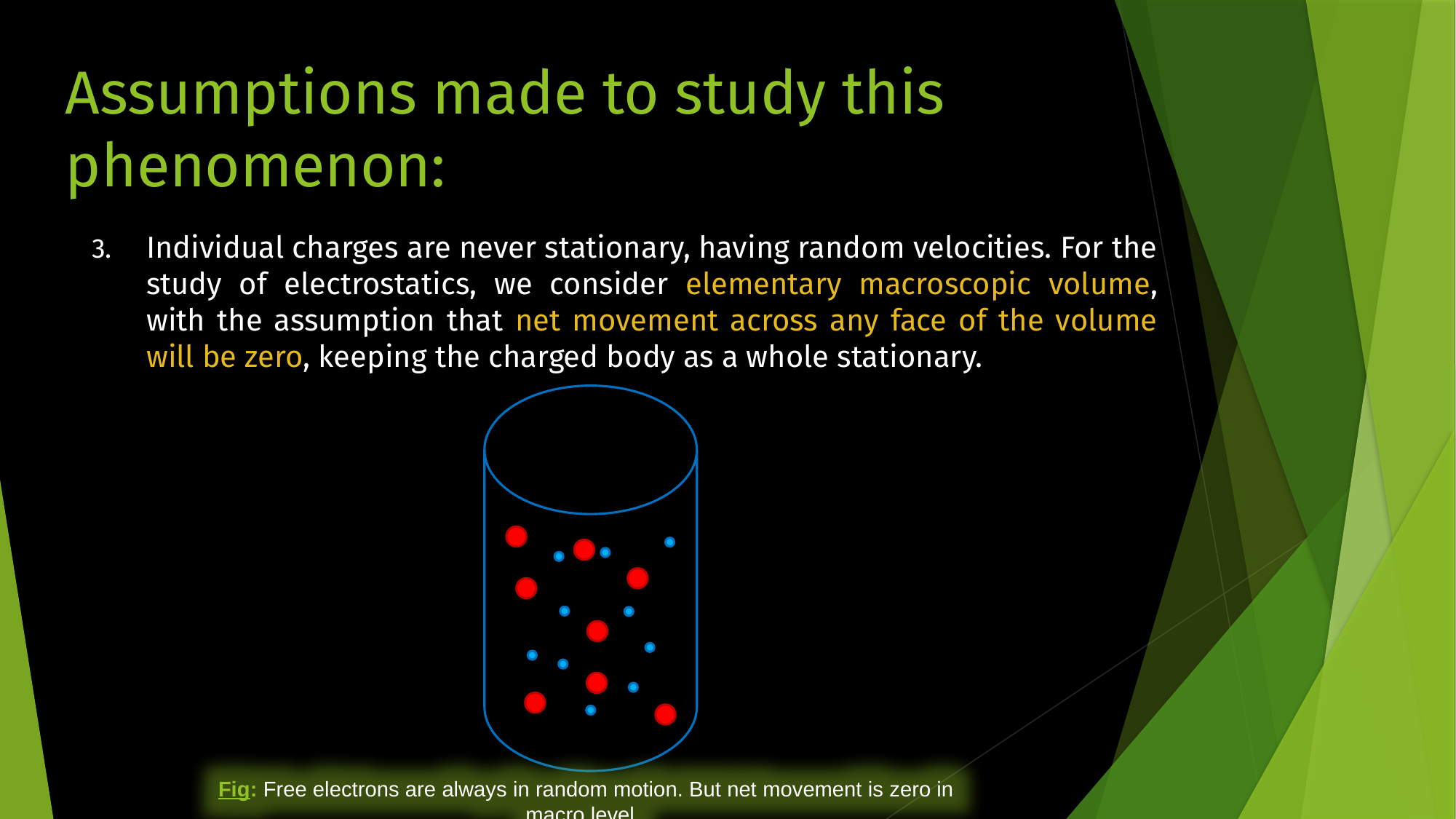

# Assumptions made to study this phenomenon:
Individual charges are never stationary, having random velocities. For the study of electrostatics, we consider elementary macroscopic volume, with the assumption that net movement across any face of the volume will be zero, keeping the charged body as a whole stationary.

Fig: Free electrons are always in random motion. But net movement is zero in macro level.